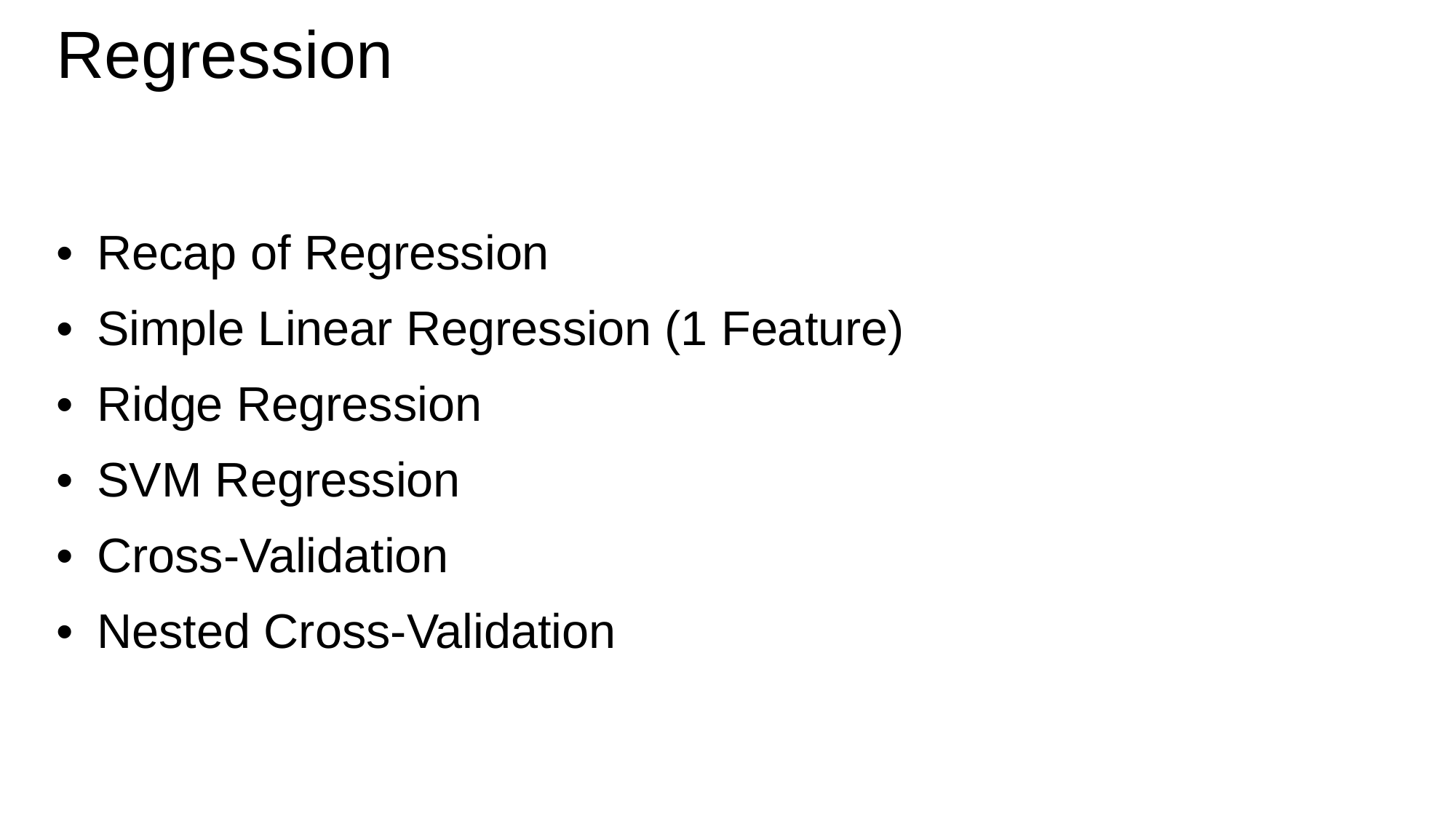

# Regression
Recap of Regression
Simple Linear Regression (1 Feature)
Ridge Regression
SVM Regression
Cross-Validation
Nested Cross-Validation